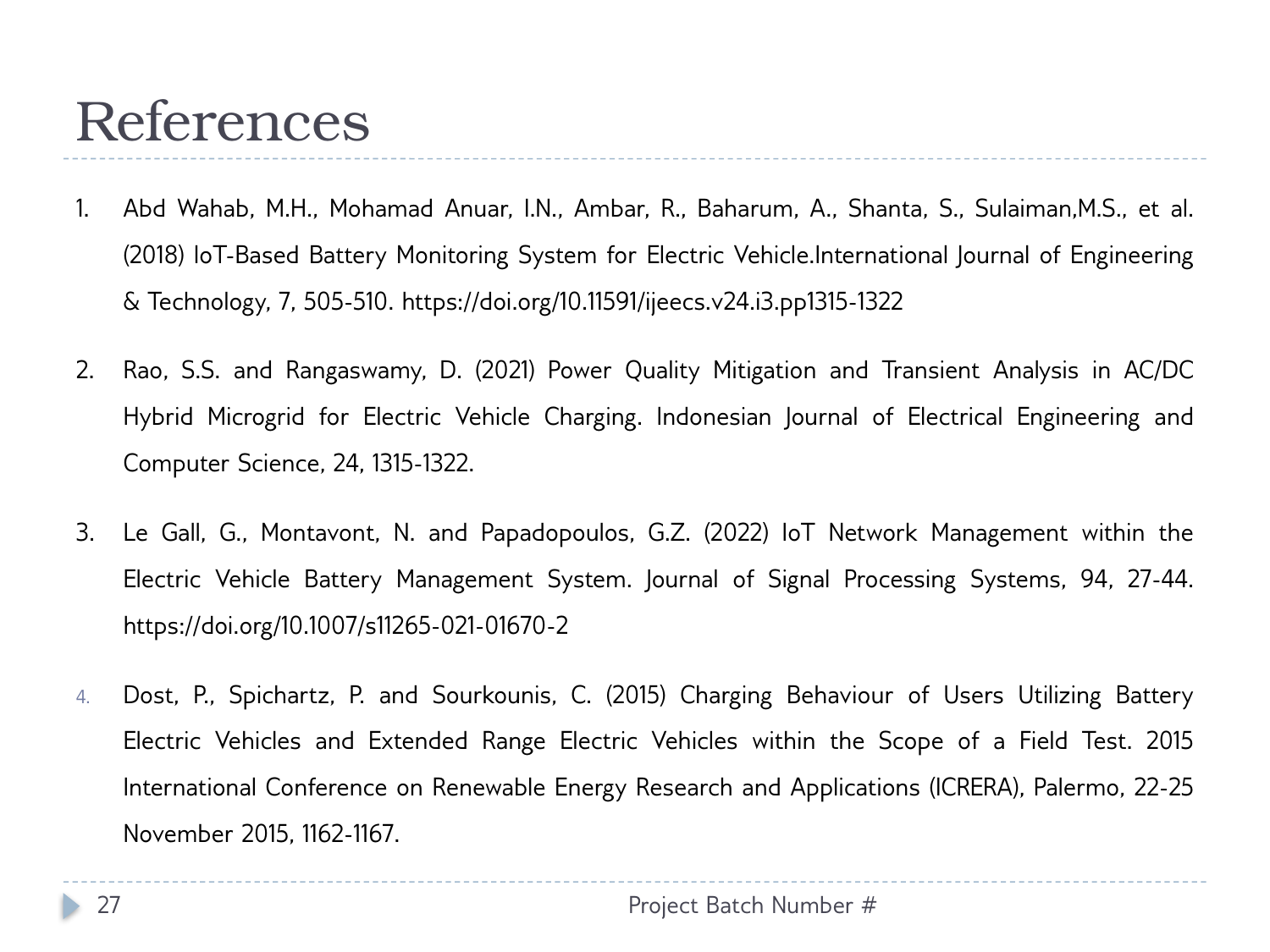

# References
Abd Wahab, M.H., Mohamad Anuar, I.N., Ambar, R., Baharum, A., Shanta, S., Sulaiman,M.S., et al. (2018) IoT-Based Battery Monitoring System for Electric Vehicle.International Journal of Engineering & Technology, 7, 505-510. https://doi.org/10.11591/ijeecs.v24.i3.pp1315-1322
Rao, S.S. and Rangaswamy, D. (2021) Power Quality Mitigation and Transient Analysis in AC/DC Hybrid Microgrid for Electric Vehicle Charging. Indonesian Journal of Electrical Engineering and Computer Science, 24, 1315-1322.
Le Gall, G., Montavont, N. and Papadopoulos, G.Z. (2022) IoT Network Management within the Electric Vehicle Battery Management System. Journal of Signal Processing Systems, 94, 27-44. https://doi.org/10.1007/s11265-021-01670-2
Dost, P., Spichartz, P. and Sourkounis, C. (2015) Charging Behaviour of Users Utilizing Battery Electric Vehicles and Extended Range Electric Vehicles within the Scope of a Field Test. 2015 International Conference on Renewable Energy Research and Applications (ICRERA), Palermo, 22-25 November 2015, 1162-1167.

27
Project Batch Number #